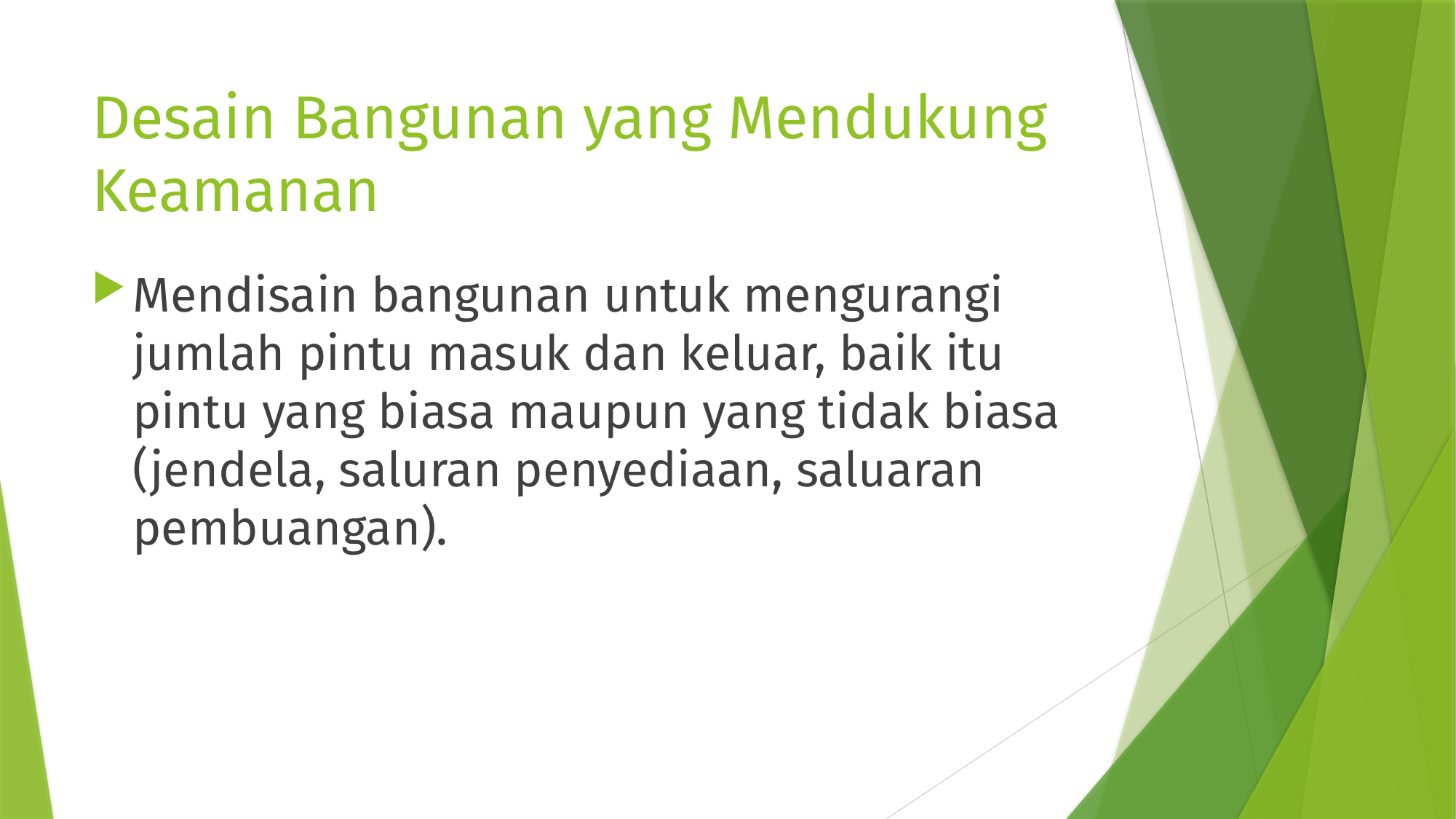

# Desain Bangunan yang Mendukung Keamanan
Mendisain bangunan untuk mengurangi jumlah pintu masuk dan keluar, baik itu pintu yang biasa maupun yang tidak biasa (jendela, saluran penyediaan, saluaran pembuangan).